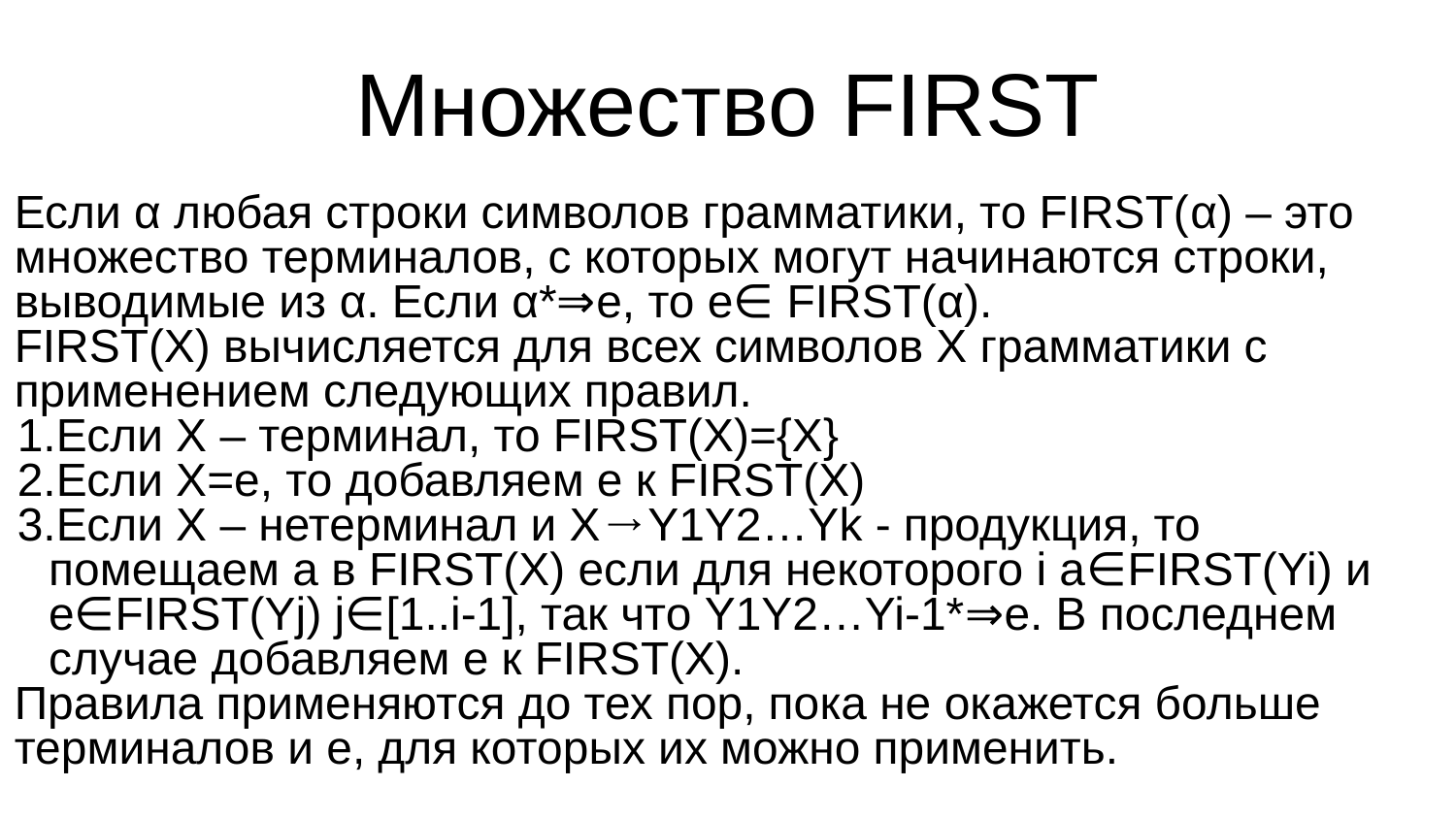

Множество FIRST
Если α любая строки символов грамматики, то FIRST(α) – это множество терминалов, с которых могут начинаются строки, выводимые из α. Если α*⇒e, то e∈ FIRST(α).
FIRST(X) вычисляется для всех символов X грамматики с применением следующих правил.
Если X – терминал, то FIRST(X)={X}
Если X=e, то добавляем e к FIRST(X)
Если X – нетерминал и X→Y1Y2…Yk - продукция, то помещаем a в FIRST(X) если для некоторого i a∈FIRST(Yi) и e∈FIRST(Yj) j∈[1..i-1], так что Y1Y2…Yi-1*⇒e. В последнем случае добавляем e к FIRST(X).
Правила применяются до тех пор, пока не окажется больше терминалов и e, для которых их можно применить.